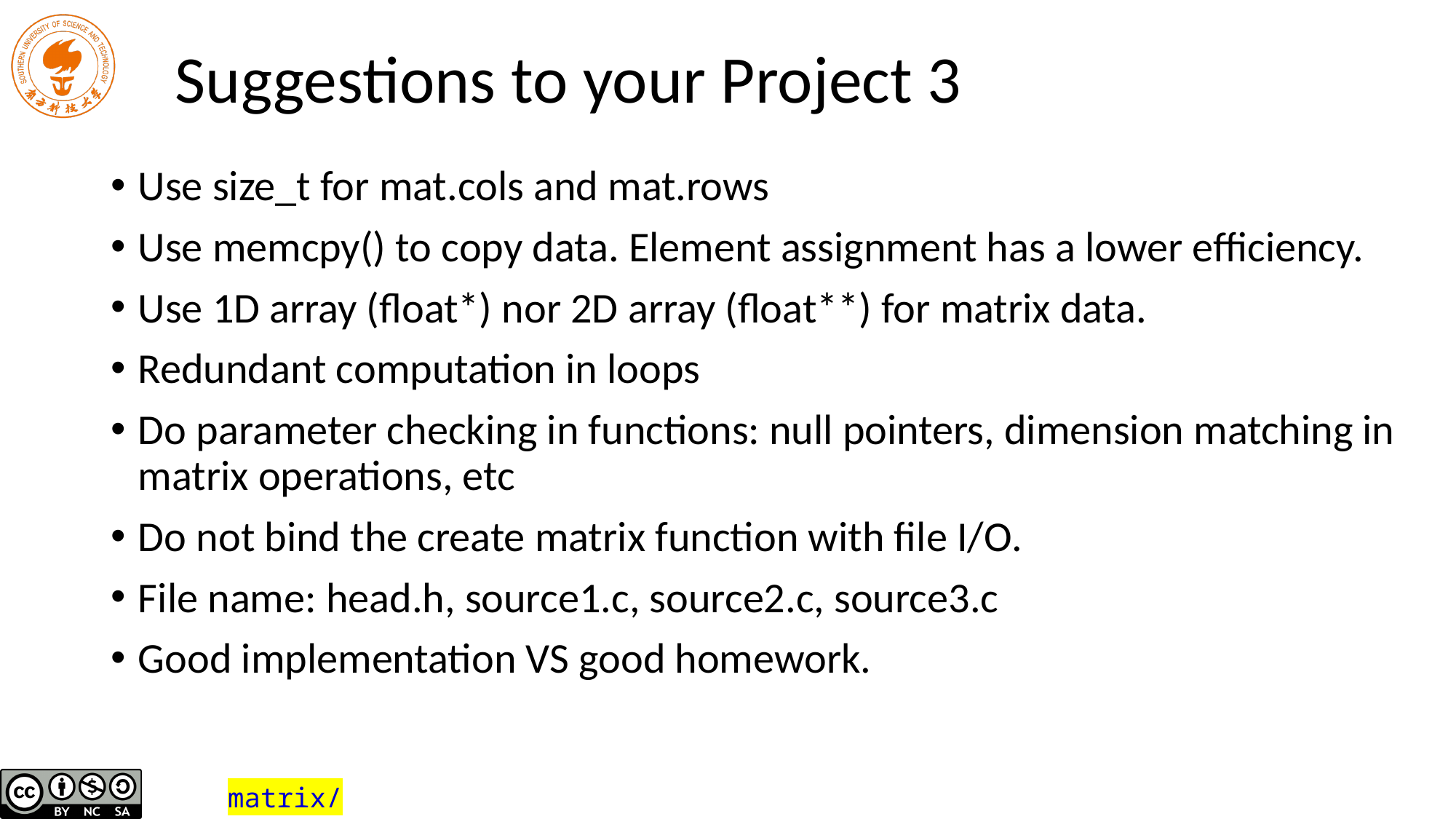

# Suggestions to your Project 3
Use size_t for mat.cols and mat.rows
Use memcpy() to copy data. Element assignment has a lower efficiency.
Use 1D array (float*) nor 2D array (float**) for matrix data.
Redundant computation in loops
Do parameter checking in functions: null pointers, dimension matching in matrix operations, etc
Do not bind the create matrix function with file I/O.
File name: head.h, source1.c, source2.c, source3.c
Good implementation VS good homework.

matrix/